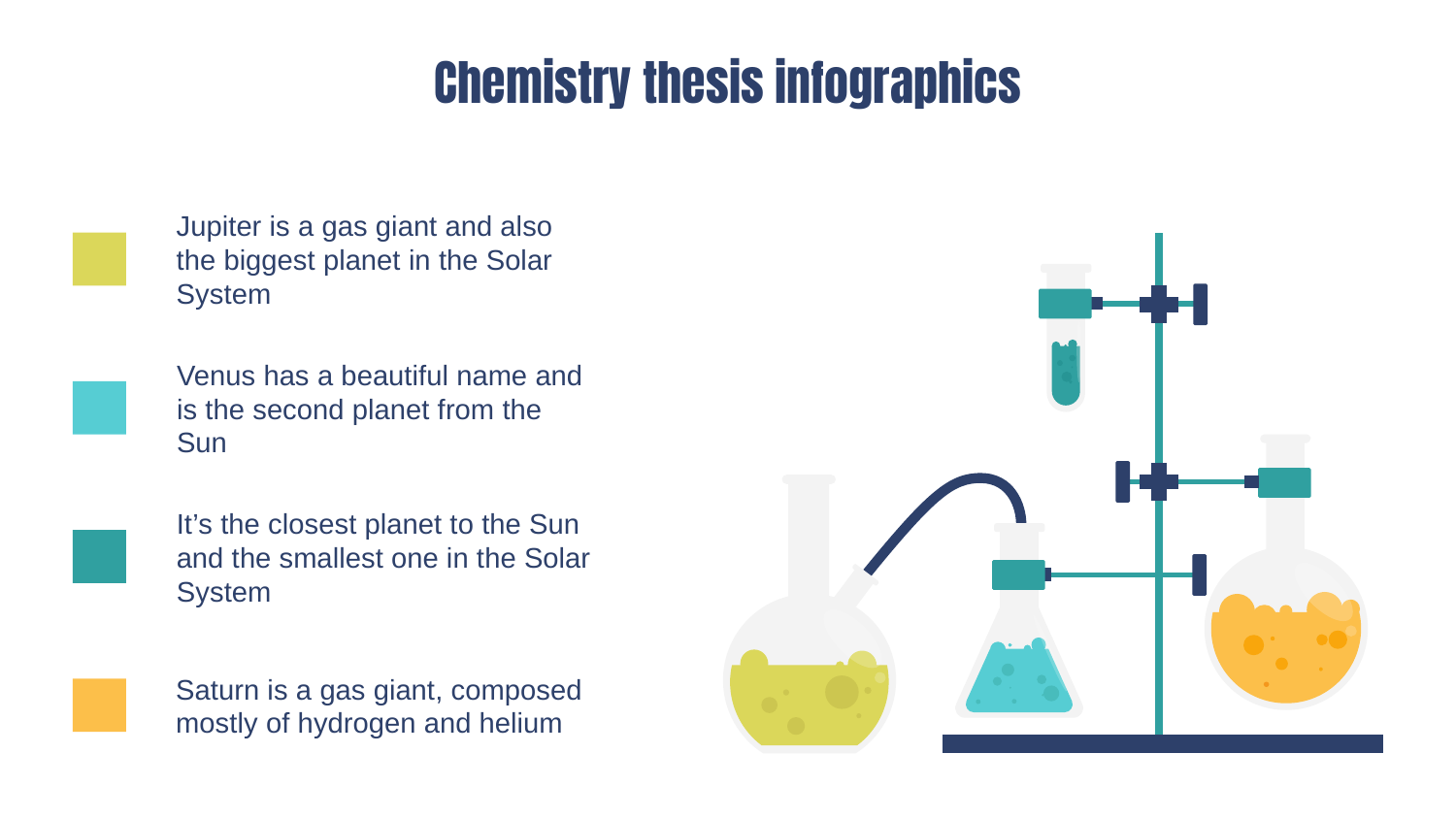

# Chemistry thesis infographics
Jupiter is a gas giant and also the biggest planet in the Solar System

Venus has a beautiful name and is the second planet from the Sun

It’s the closest planet to the Sun and the smallest one in the Solar System

Saturn is a gas giant, composed mostly of hydrogen and helium